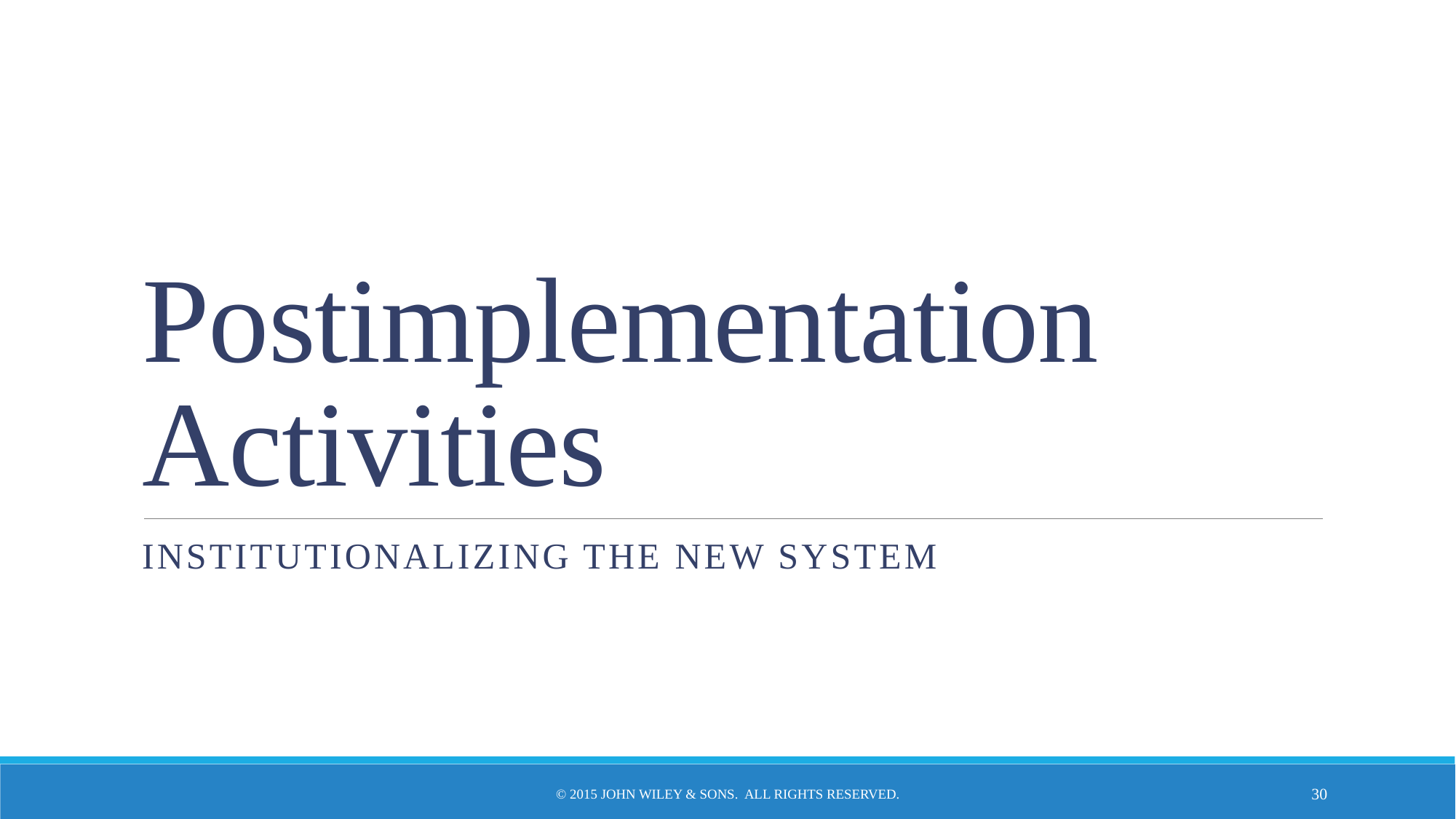

# Postimplementation Activities
Institutionalizing the new system
© 2015 John Wiley & Sons.  All Rights Reserved.
30